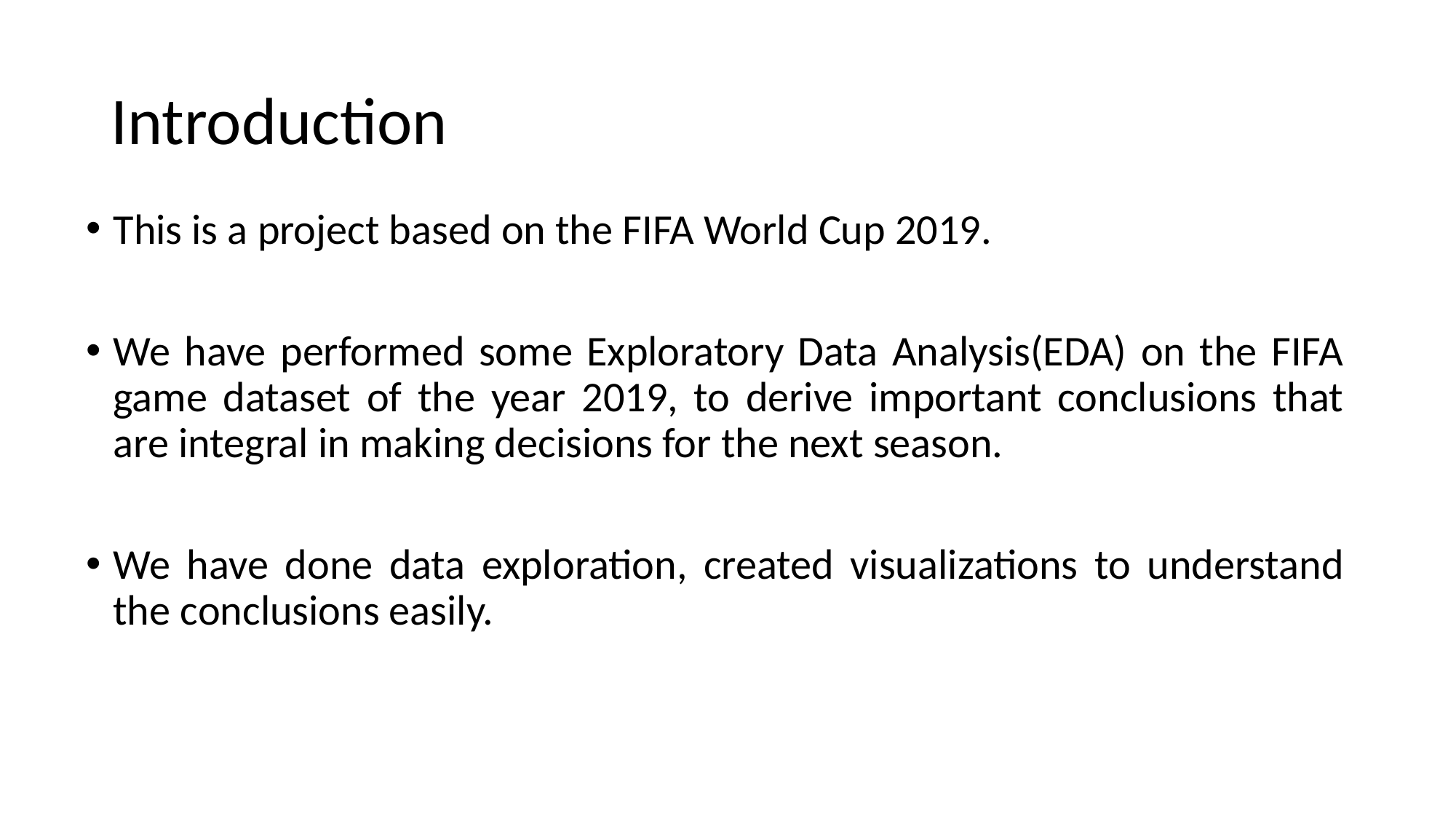

# Introduction
This is a project based on the FIFA World Cup 2019.

We have performed some Exploratory Data Analysis(EDA) on the FIFA game dataset of the year 2019, to derive important conclusions that are integral in making decisions for the next season.

We have done data exploration, created visualizations to understand the conclusions easily.